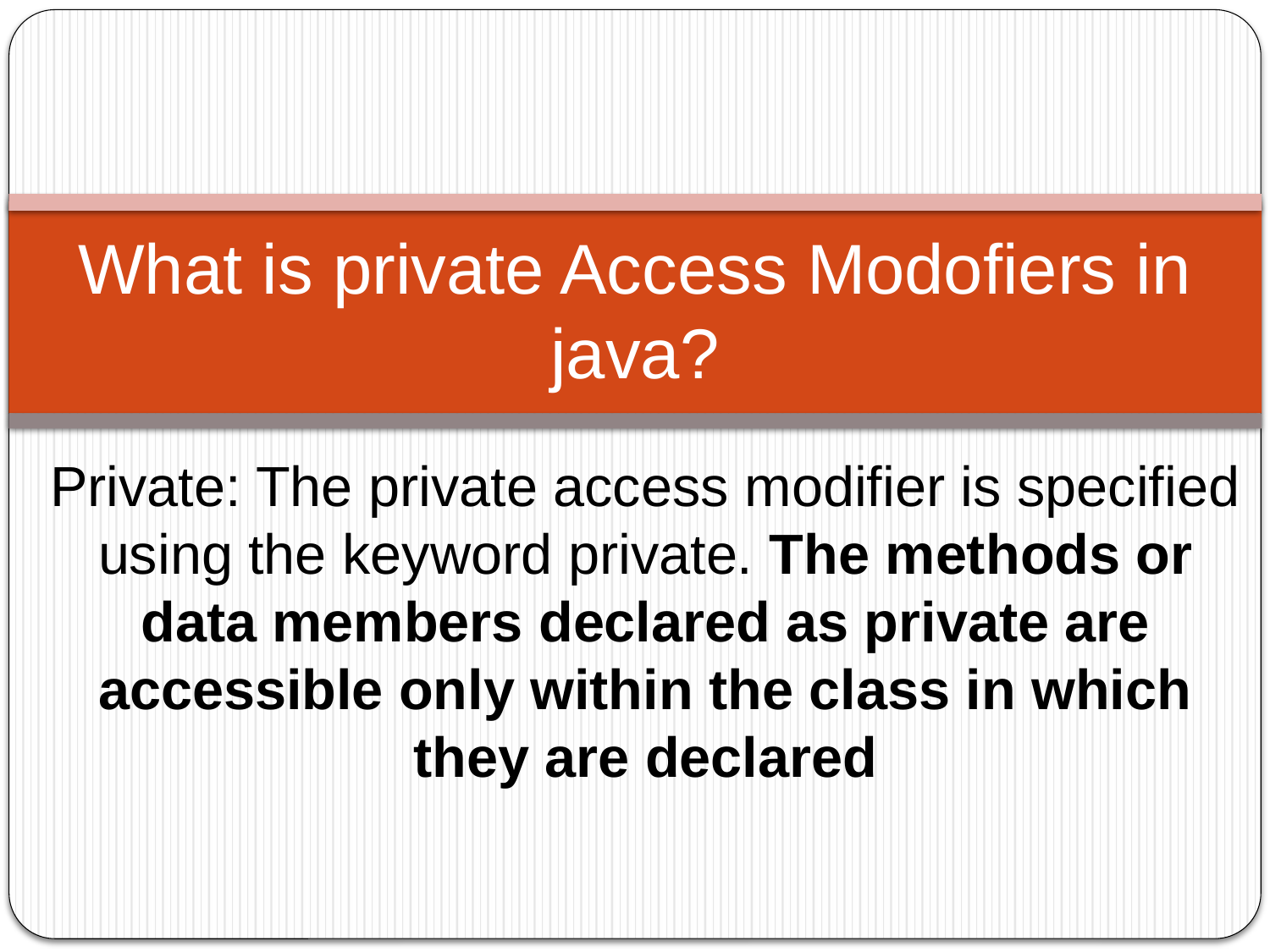

# What is private Access Modofiers in java?
Private: The private access modifier is specified using the keyword private. The methods or data members declared as private are accessible only within the class in which they are declared